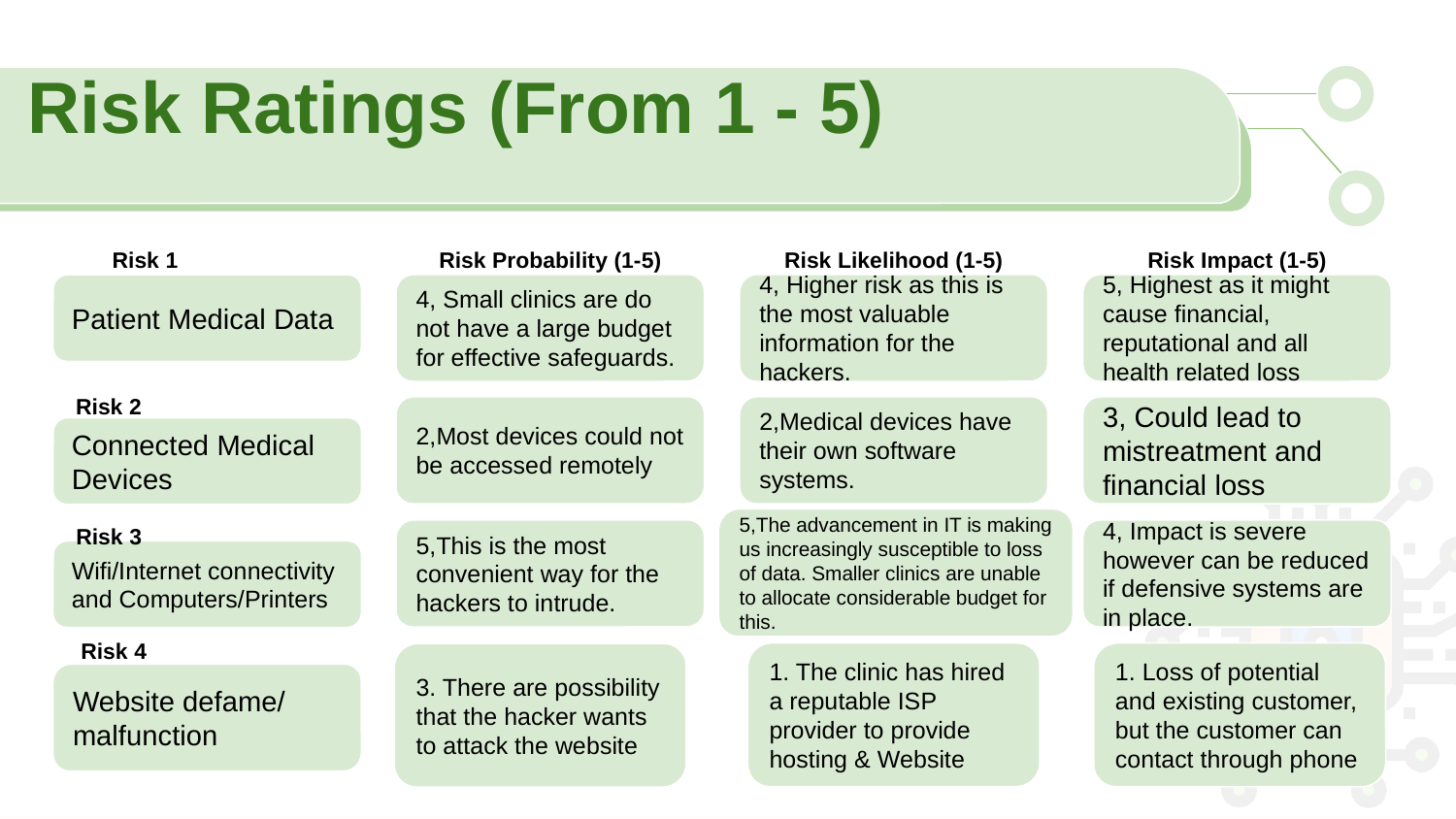

Risk Ratings (From 1 - 5)

Risk 1
Risk Probability (1-5)
Risk Likelihood (1-5)
Risk Impact (1-5)
4, Small clinics are do not have a large budget for effective safeguards.
4, Higher risk as this is the most valuable information for the hackers.
5, Highest as it might cause financial, reputational and all health related loss
Patient Medical Data
Risk 2
2,Most devices could not be accessed remotely
2,Medical devices have their own software systems.
3, Could lead to mistreatment and financial loss
Connected Medical Devices
Risk 3
5,The advancement in IT is making us increasingly susceptible to loss of data. Smaller clinics are unable to allocate considerable budget for this.
5,This is the most convenient way for the hackers to intrude.
4, Impact is severe however can be reduced if defensive systems are in place.
Wifi/Internet connectivity and Computers/Printers
Risk 4
1. The clinic has hired a reputable ISP provider to provide hosting & Website
1. Loss of potential and existing customer, but the customer can contact through phone
3. There are possibility that the hacker wants to attack the website
Website defame/ malfunction